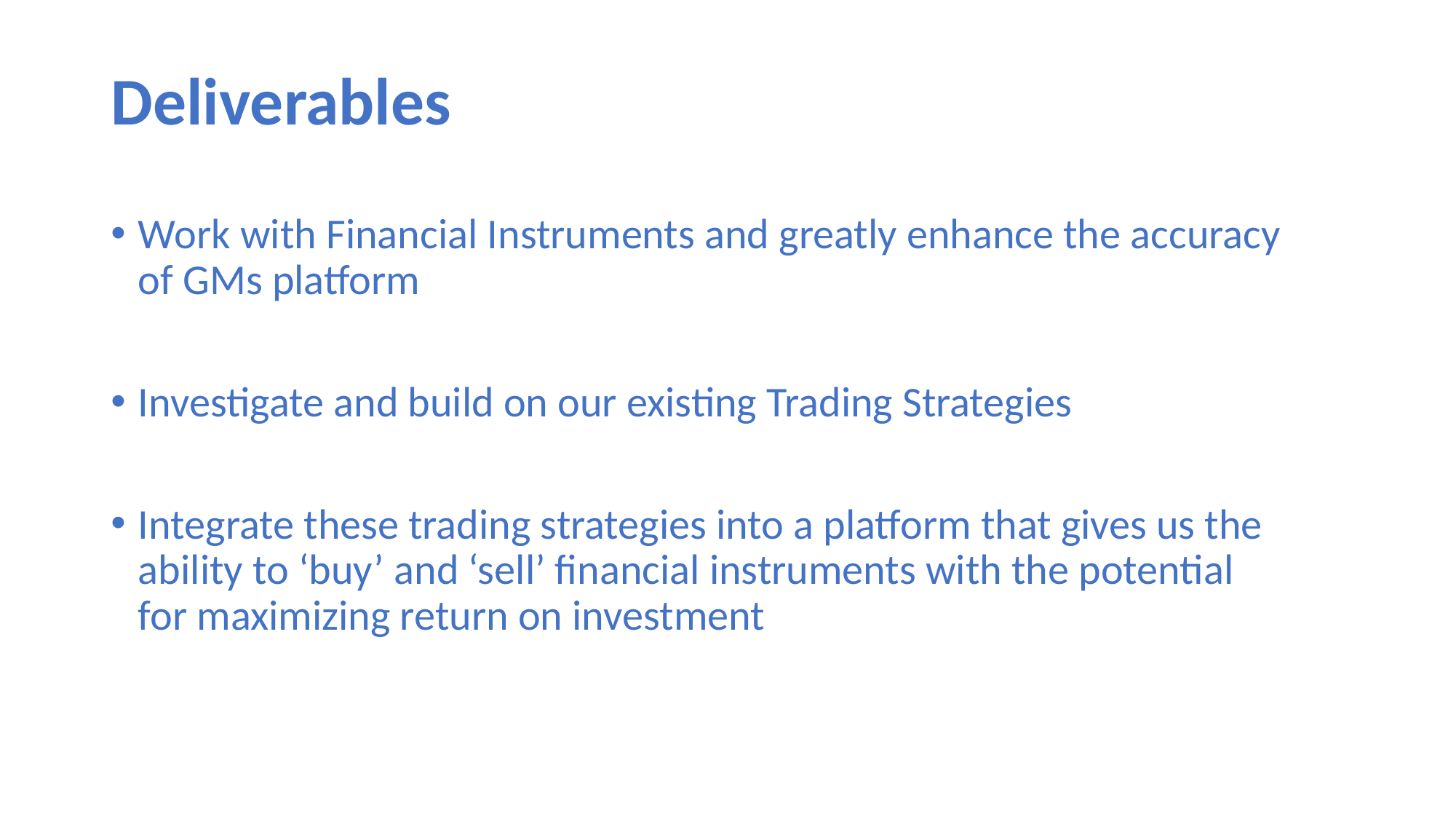

# Deliverables
Work with Financial Instruments and greatly enhance the accuracy of GMs platform

Investigate and build on our existing Trading Strategies

Integrate these trading strategies into a platform that gives us the ability to ‘buy’ and ‘sell’ financial instruments with the potential for maximizing return on investment